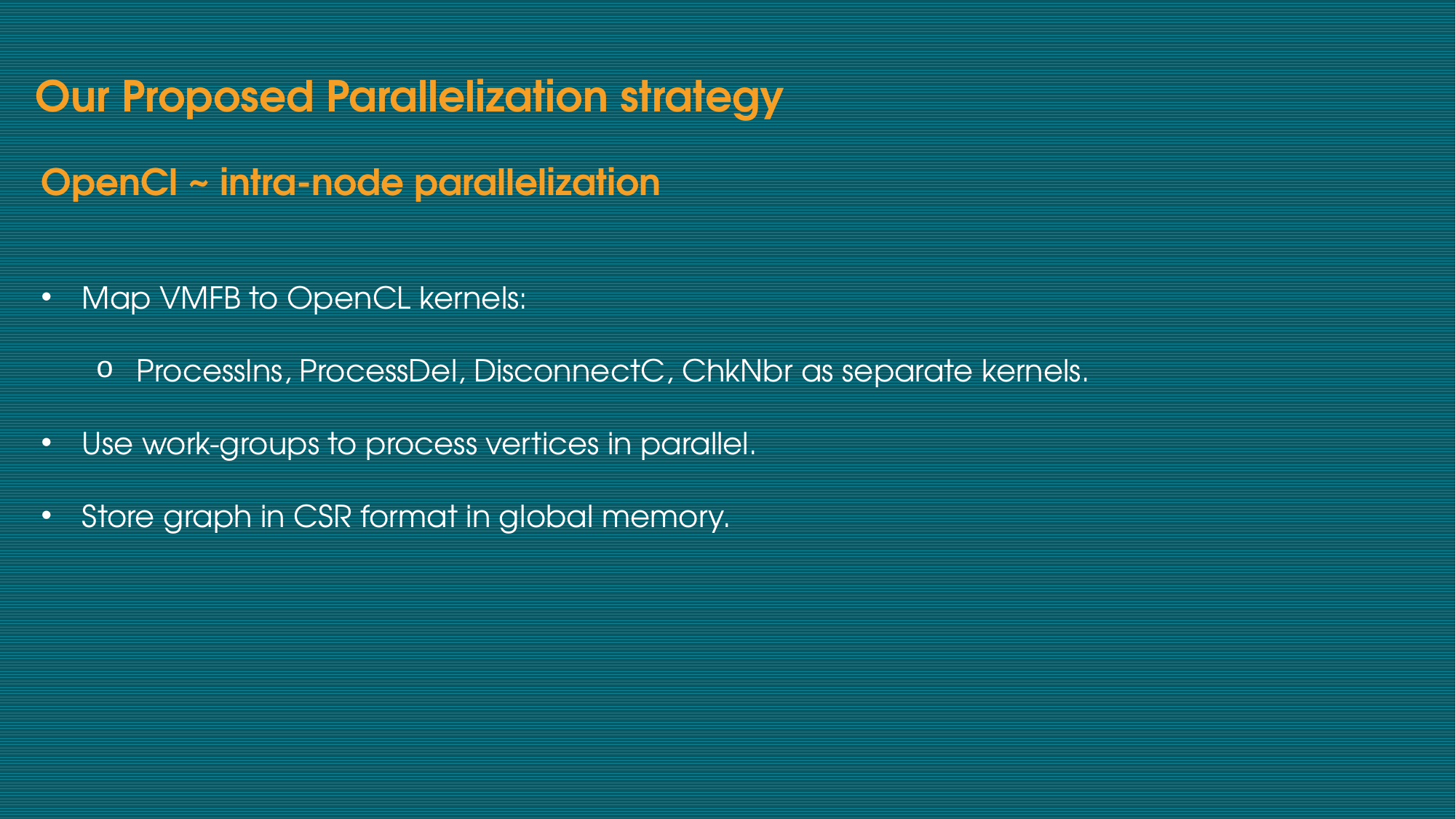

Our Proposed Parallelization strategy
OpenCl ~ intra-node parallelization
Map VMFB to OpenCL kernels:
ProcessIns, ProcessDel, DisconnectC, ChkNbr as separate kernels.
Use work-groups to process vertices in parallel.
Store graph in CSR format in global memory.